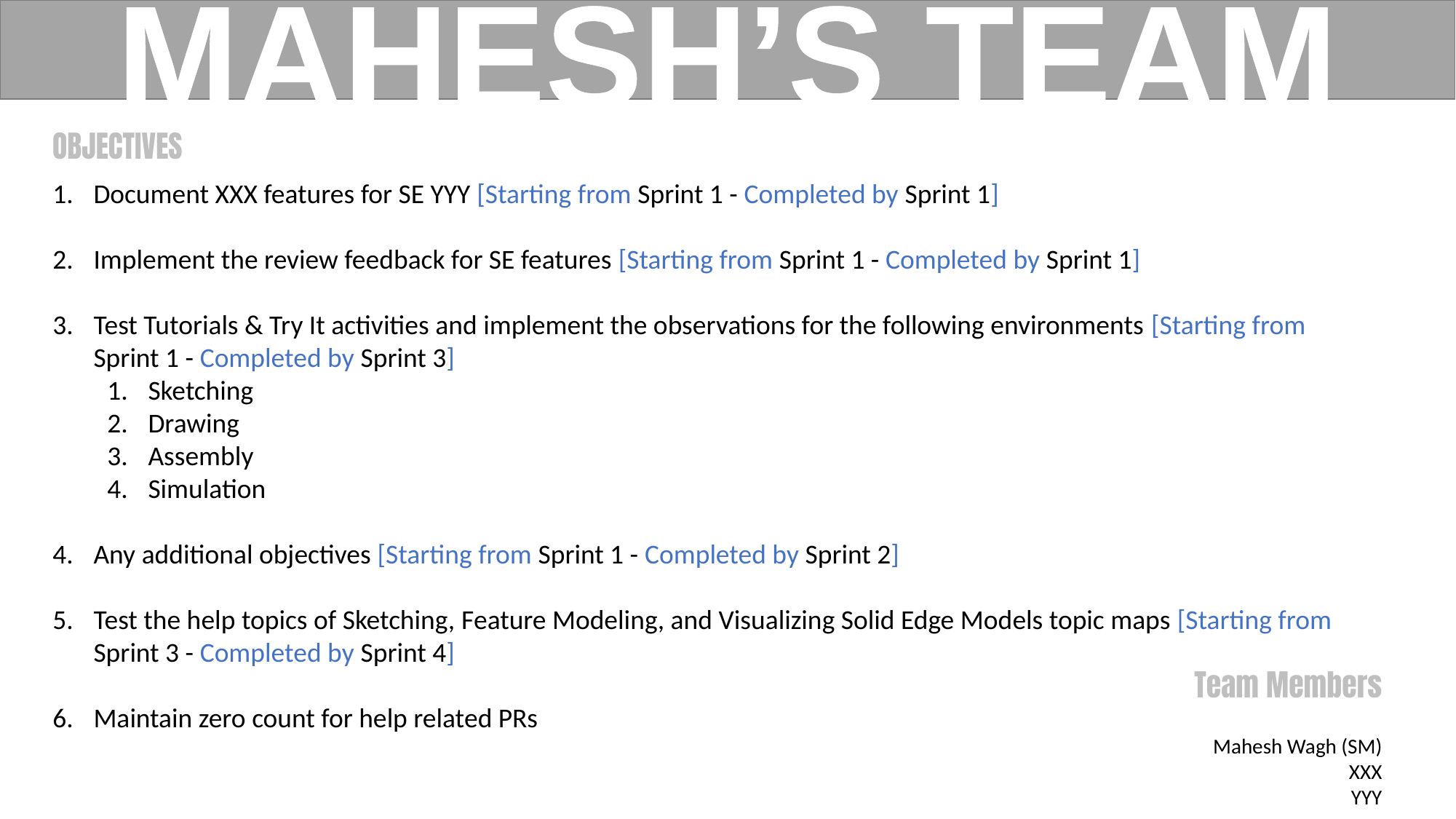

MAHESH’S TEAM
OBJECTIVES
Document XXX features for SE YYY [Starting from Sprint 1 - Completed by Sprint 1]

Implement the review feedback for SE features [Starting from Sprint 1 - Completed by Sprint 1]

Test Tutorials & Try It activities and implement the observations for the following environments [Starting from Sprint 1 - Completed by Sprint 3]
Sketching
Drawing
Assembly
Simulation
Any additional objectives [Starting from Sprint 1 - Completed by Sprint 2]
Test the help topics of Sketching, Feature Modeling, and Visualizing Solid Edge Models topic maps [Starting from Sprint 3 - Completed by Sprint 4]
Maintain zero count for help related PRs

Team Members
Mahesh Wagh (SM)
XXX
YYY